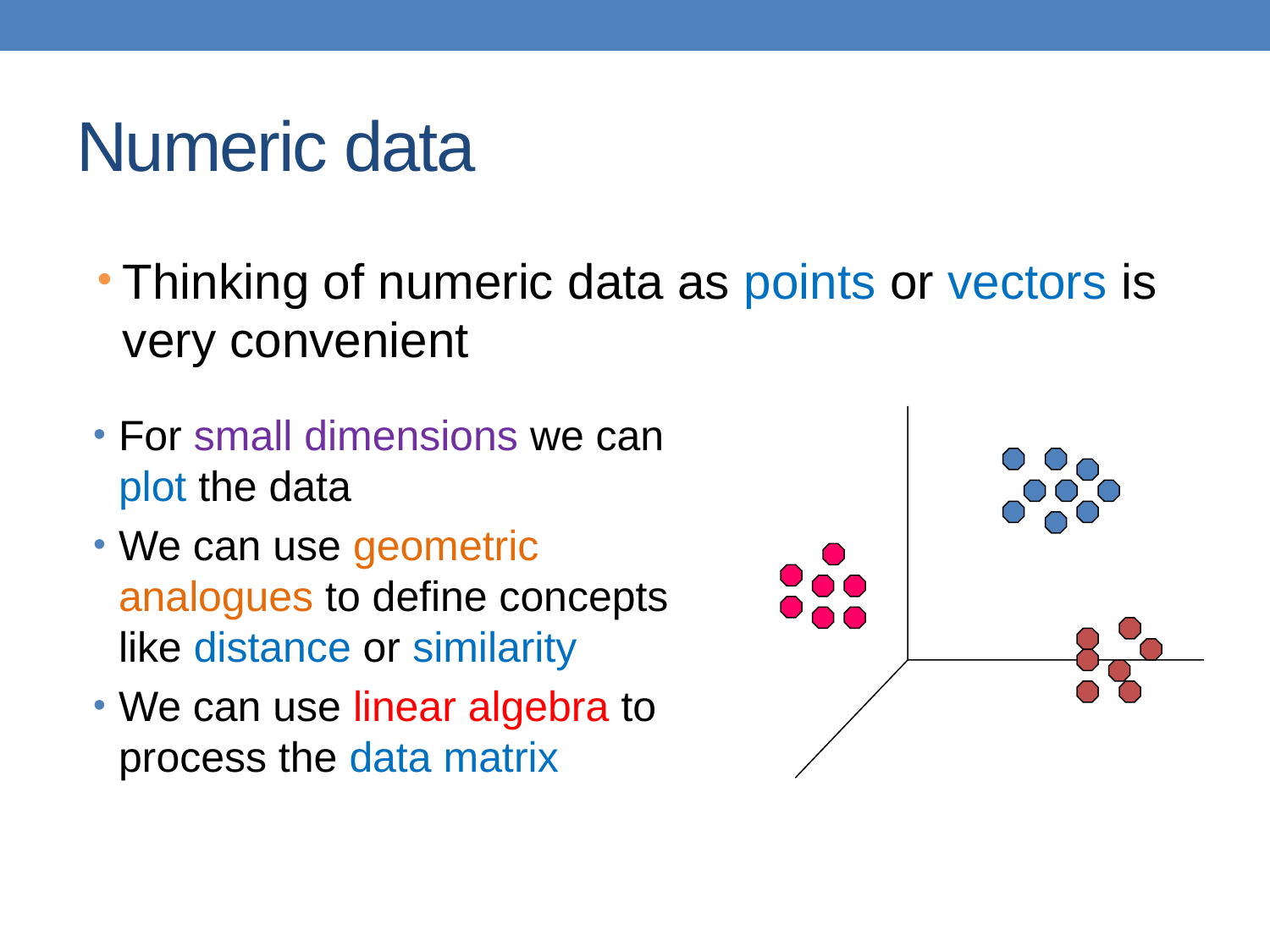

# Numeric data
Thinking of numeric data as points or vectors is very convenient
For small dimensions we can plot the data
We can use geometric analogues to define concepts like distance or similarity
We can use linear algebra to process the data matrix